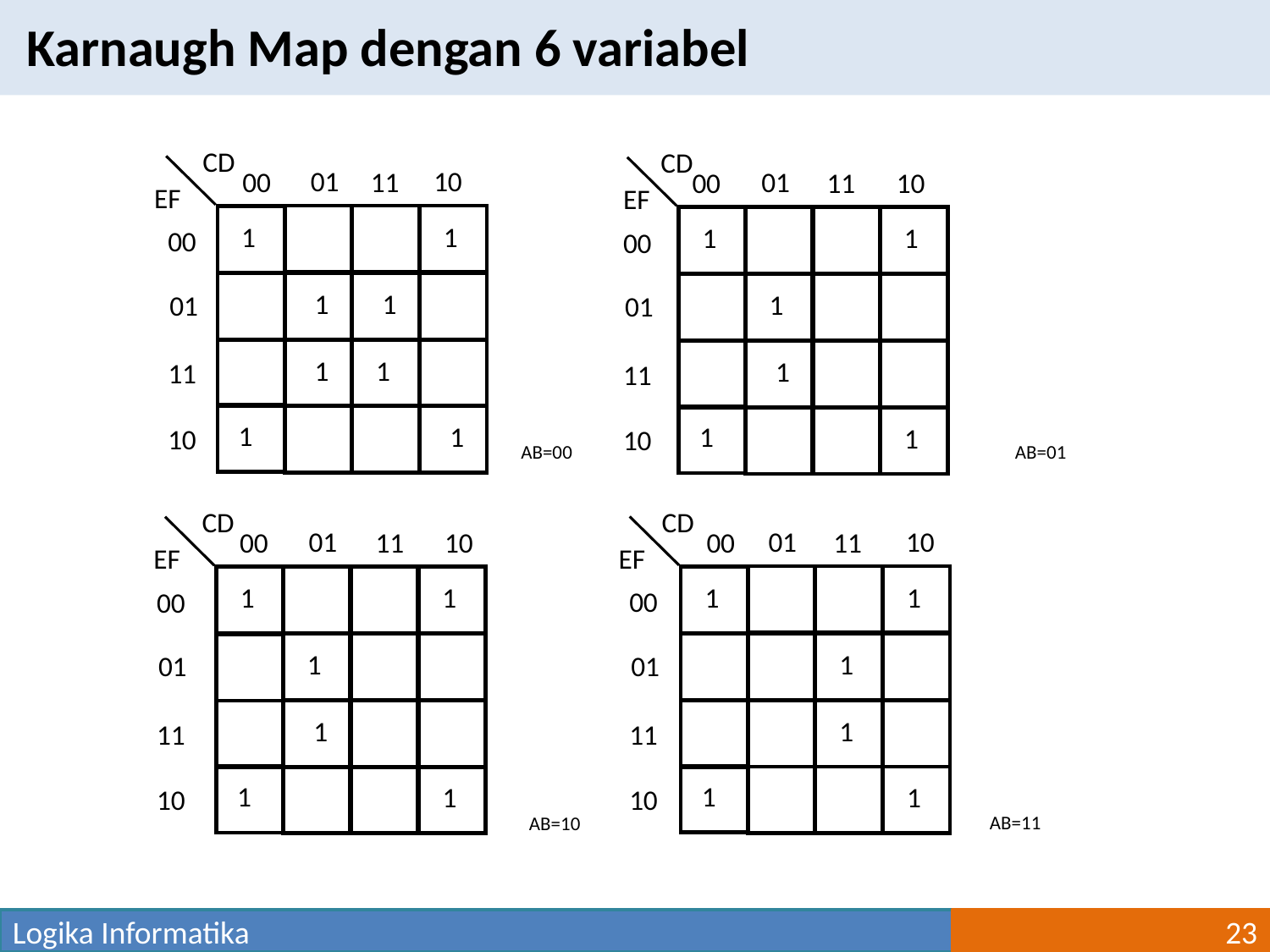

Karnaugh Map dengan 6 variabel
CD
CD

01

10
00
11
01
10
00
11
EF
EF

1
1

1
1
00
00

 1
 1

1

01
01

 1
1

 1

11
11

1

 1
1

1
10
10
AB=00
AB=01
CD
CD

01
01
10
10
00
00
11
11
EF
EF

1

1
1
1
00
00

1

1

01
01

1

 1

11
11

1
1

1

1
10
10
AB=11
AB=10
Logika Informatika
23